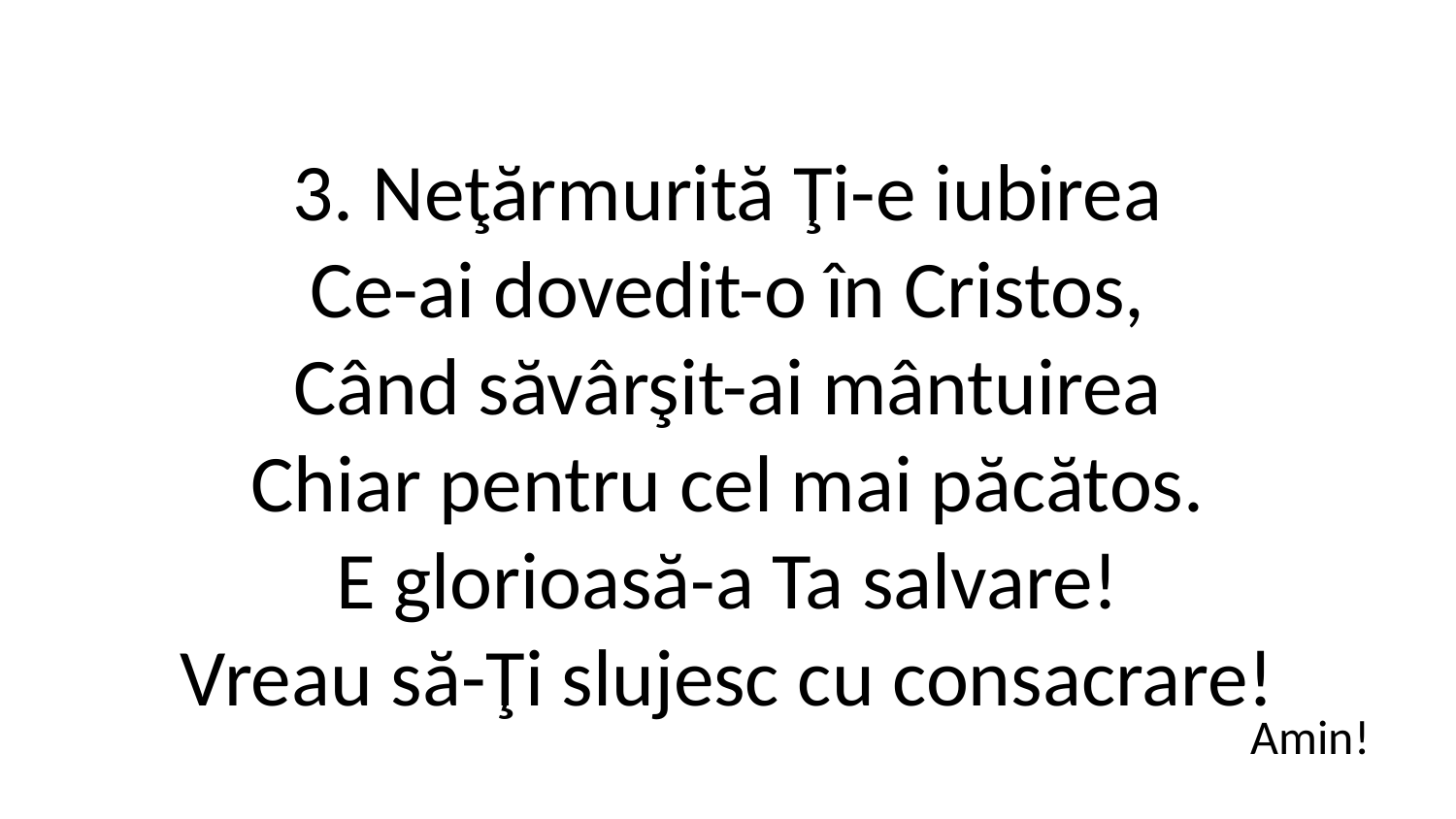

3. Neţărmurită Ţi-e iubirea
Ce-ai dovedit-o în Cristos,
Când săvârşit-ai mântuirea
Chiar pentru cel mai păcătos.
E glorioasă-a Ta salvare!
Vreau să-Ţi slujesc cu consacrare!

Amin!